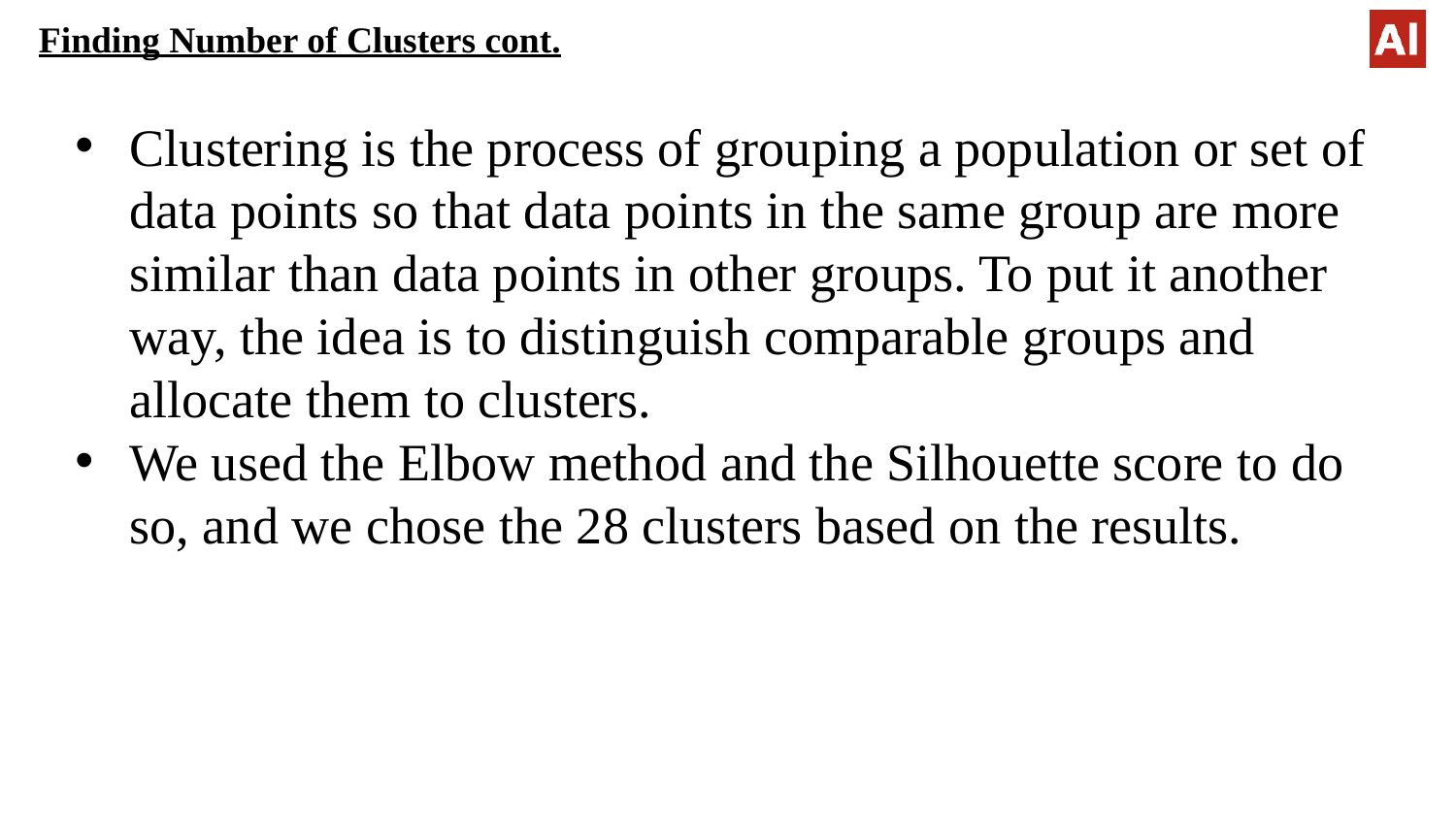

Finding Number of Clusters cont.

Clustering is the process of grouping a population or set of data points so that data points in the same group are more similar than data points in other groups. To put it another way, the idea is to distinguish comparable groups and allocate them to clusters.
We used the Elbow method and the Silhouette score to do so, and we chose the 28 clusters based on the results.